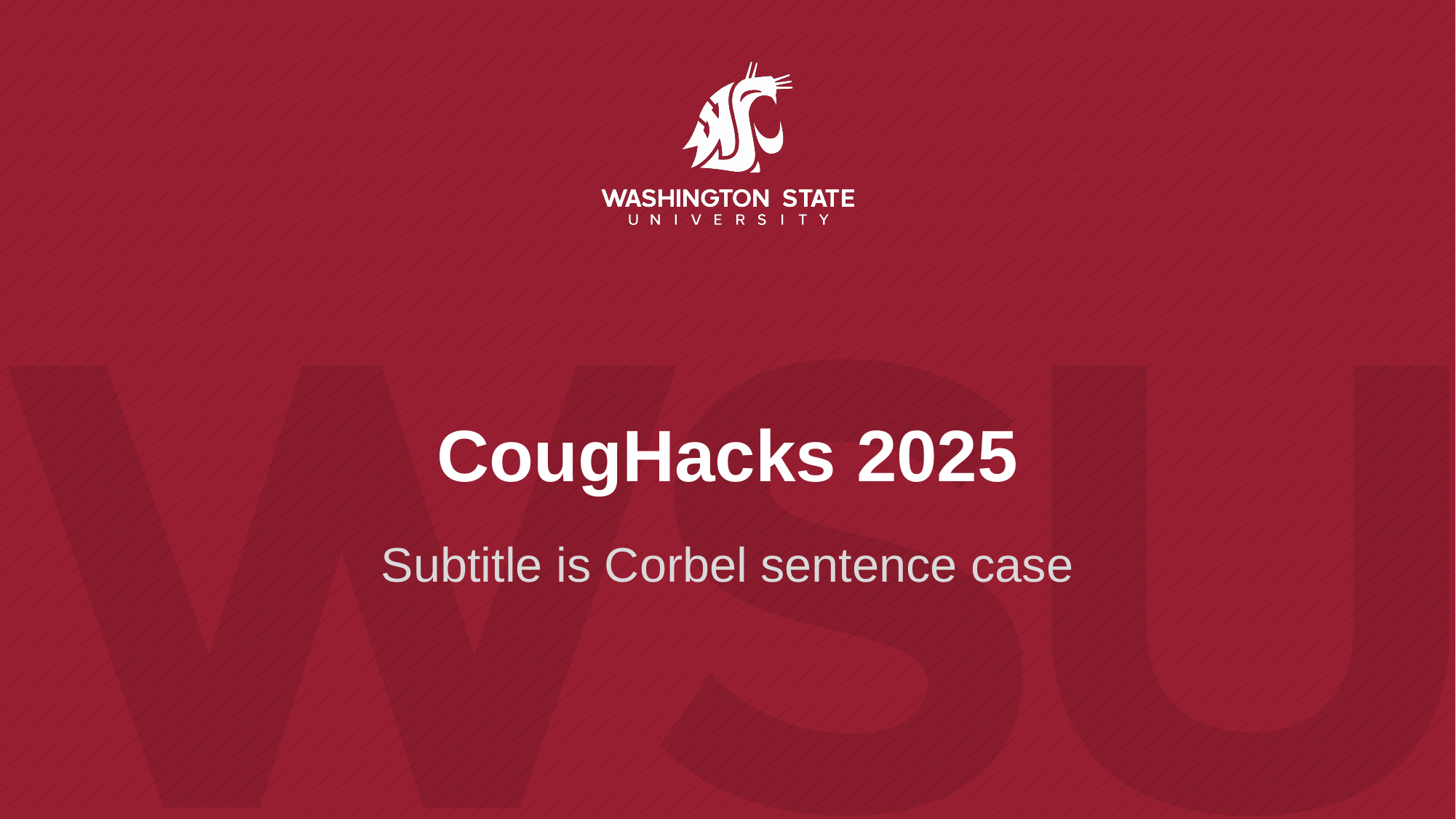

# CougHacks 2025
Subtitle is Corbel sentence case